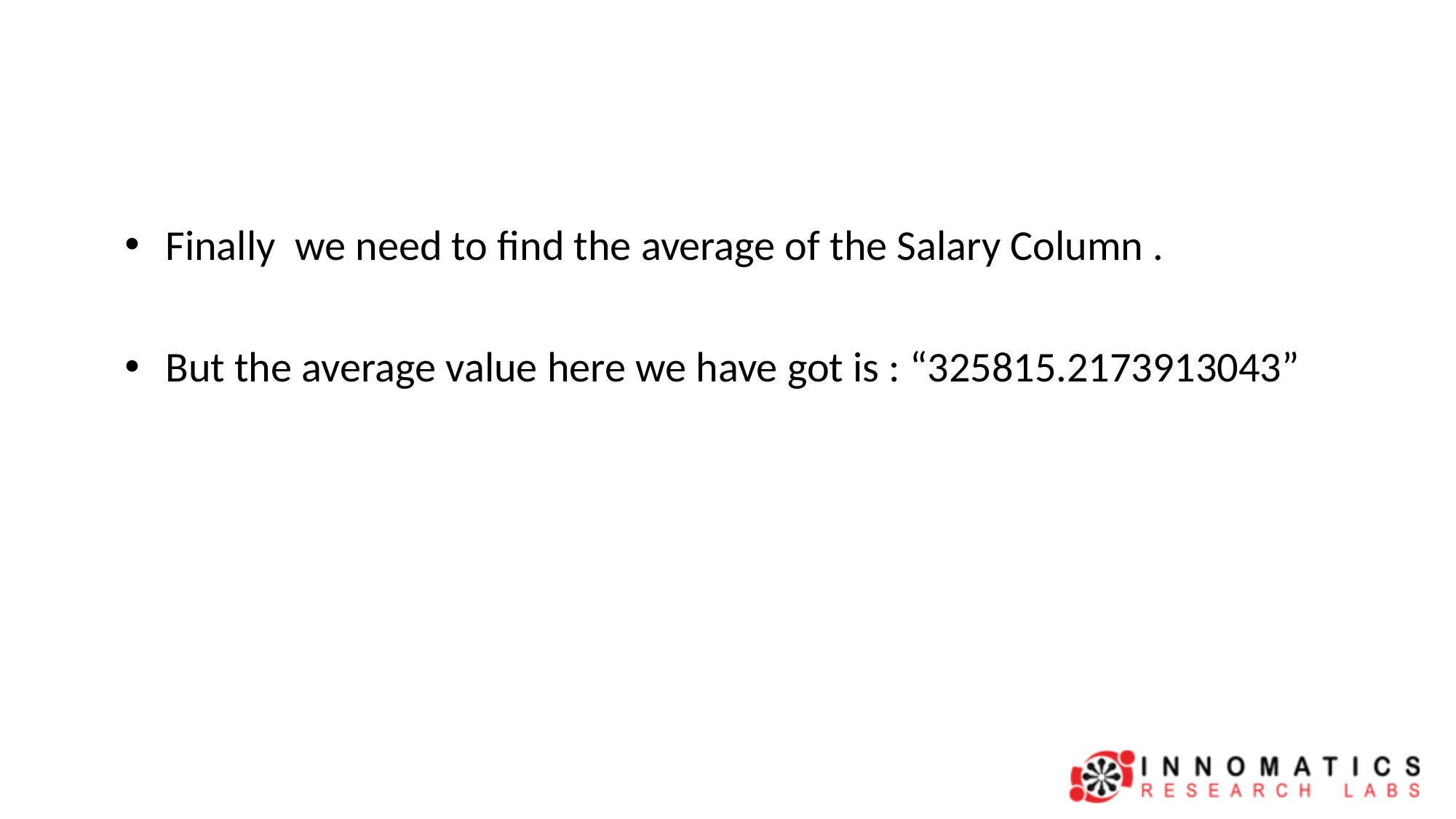

Finally  we need to find the average of the Salary Column .

But the average value here we have got is : “325815.2173913043”